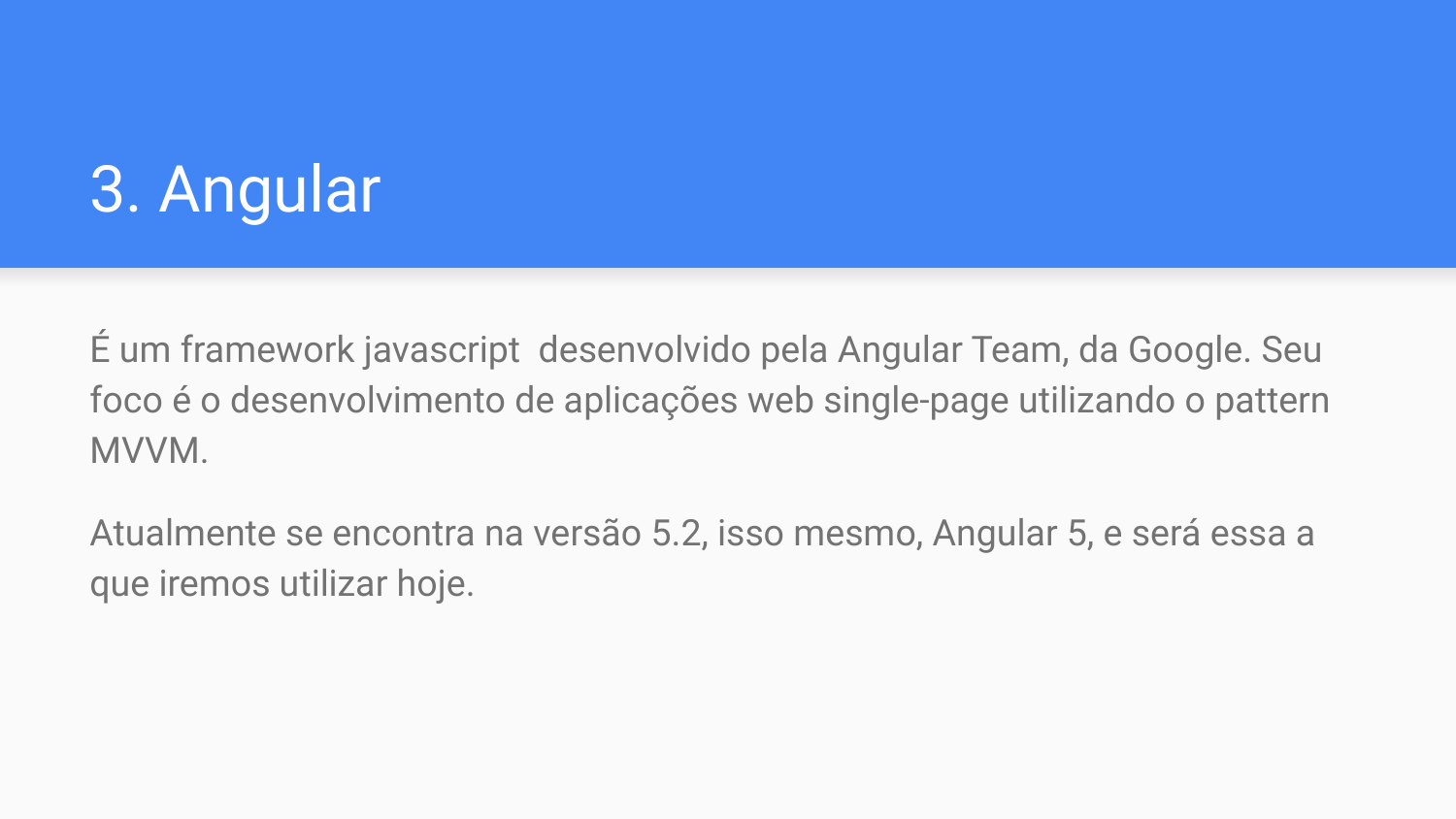

# 3. Angular
É um framework javascript  desenvolvido pela Angular Team, da Google. Seu foco é o desenvolvimento de aplicações web single-page utilizando o pattern MVVM.
Atualmente se encontra na versão 5.2, isso mesmo, Angular 5, e será essa a que iremos utilizar hoje.